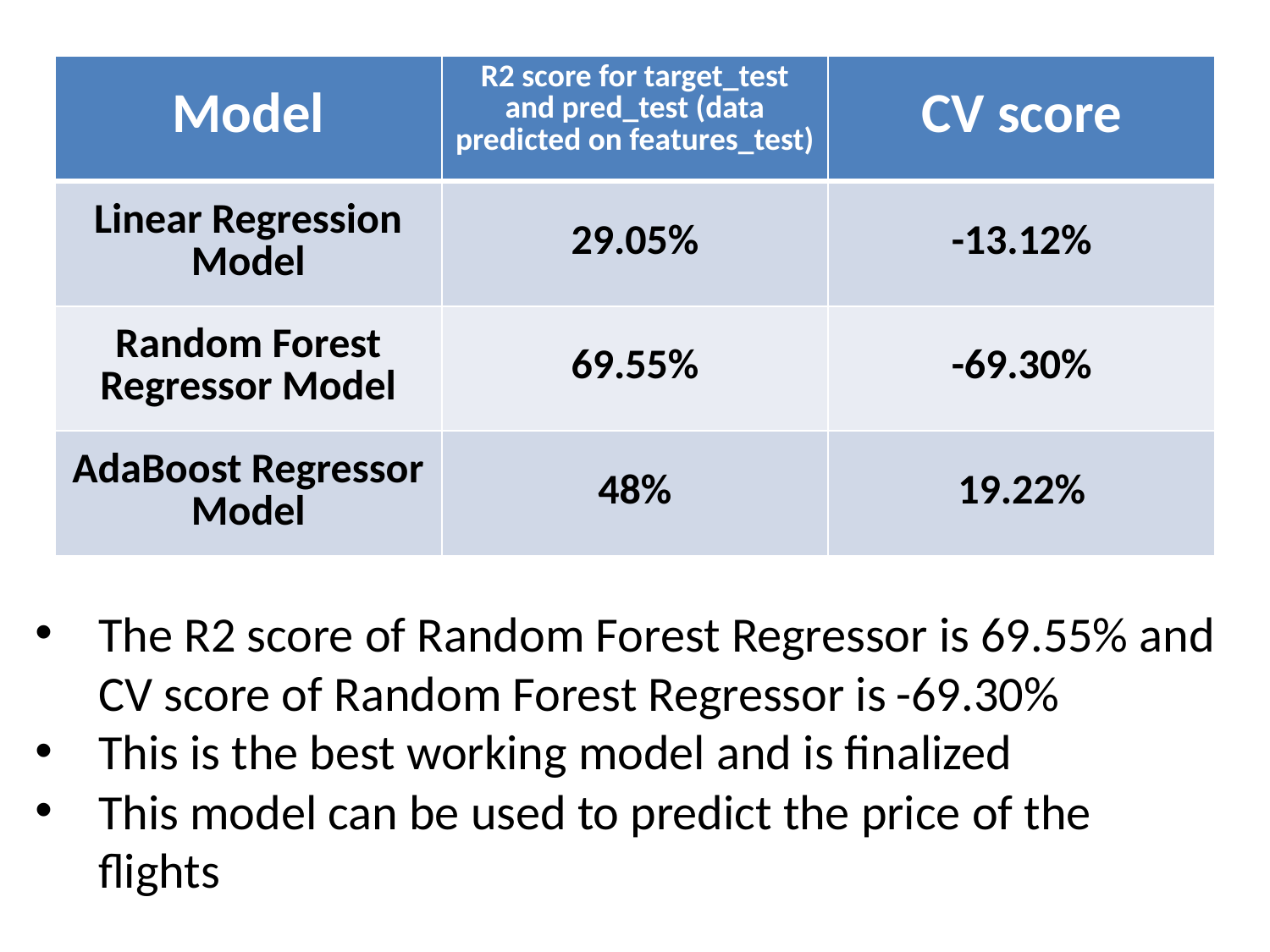

| Model | R2 score for target\_test and pred\_test (data predicted on features\_test) | CV score |
| --- | --- | --- |
| Linear Regression Model | 29.05% | -13.12% |
| Random Forest Regressor Model | 69.55% | -69.30% |
| AdaBoost Regressor Model | 48% | 19.22% |
The R2 score of Random Forest Regressor is 69.55% and CV score of Random Forest Regressor is -69.30%
This is the best working model and is finalized
This model can be used to predict the price of the flights